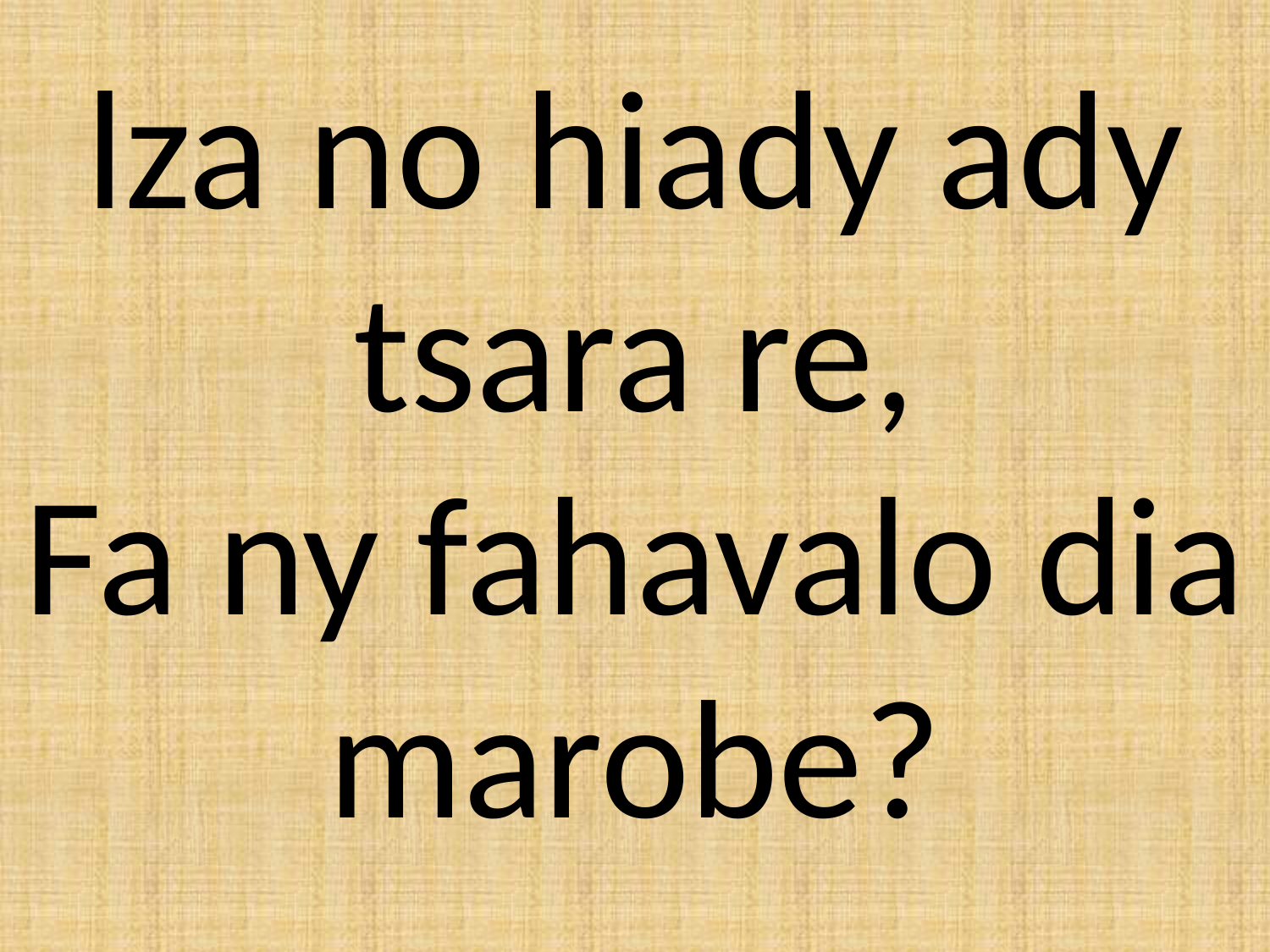

lza no hiady ady tsara re,
Fa ny fahavalo dia marobe?